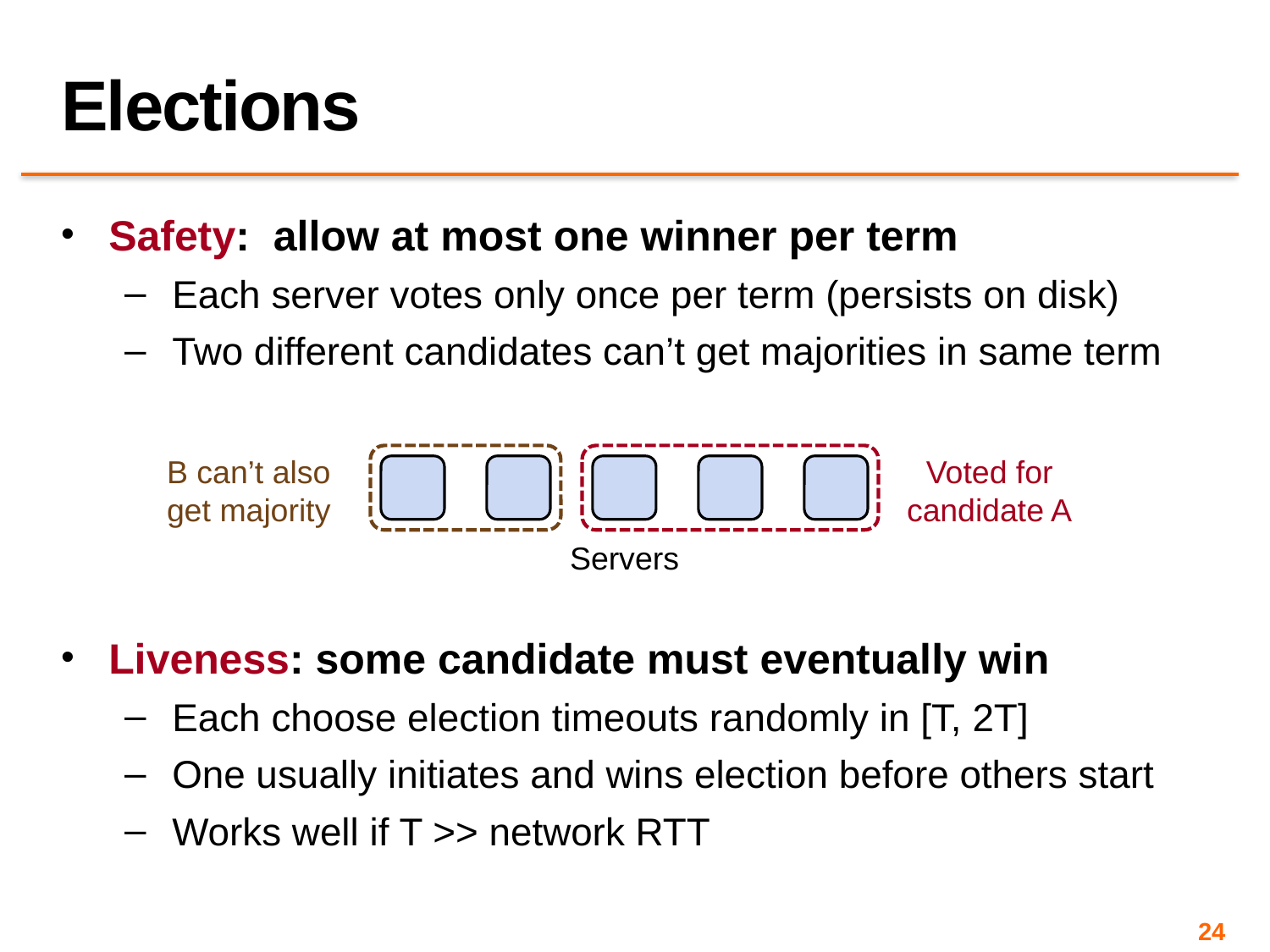

# Elections
Safety:  allow at most one winner per term
Each server votes only once per term (persists on disk)
Two different candidates can’t get majorities in same term

Liveness: some candidate must eventually win
Each choose election timeouts randomly in [T, 2T]
One usually initiates and wins election before others start
Works well if T >> network RTT
B can’t also get majority

Voted for candidate A

Servers
24